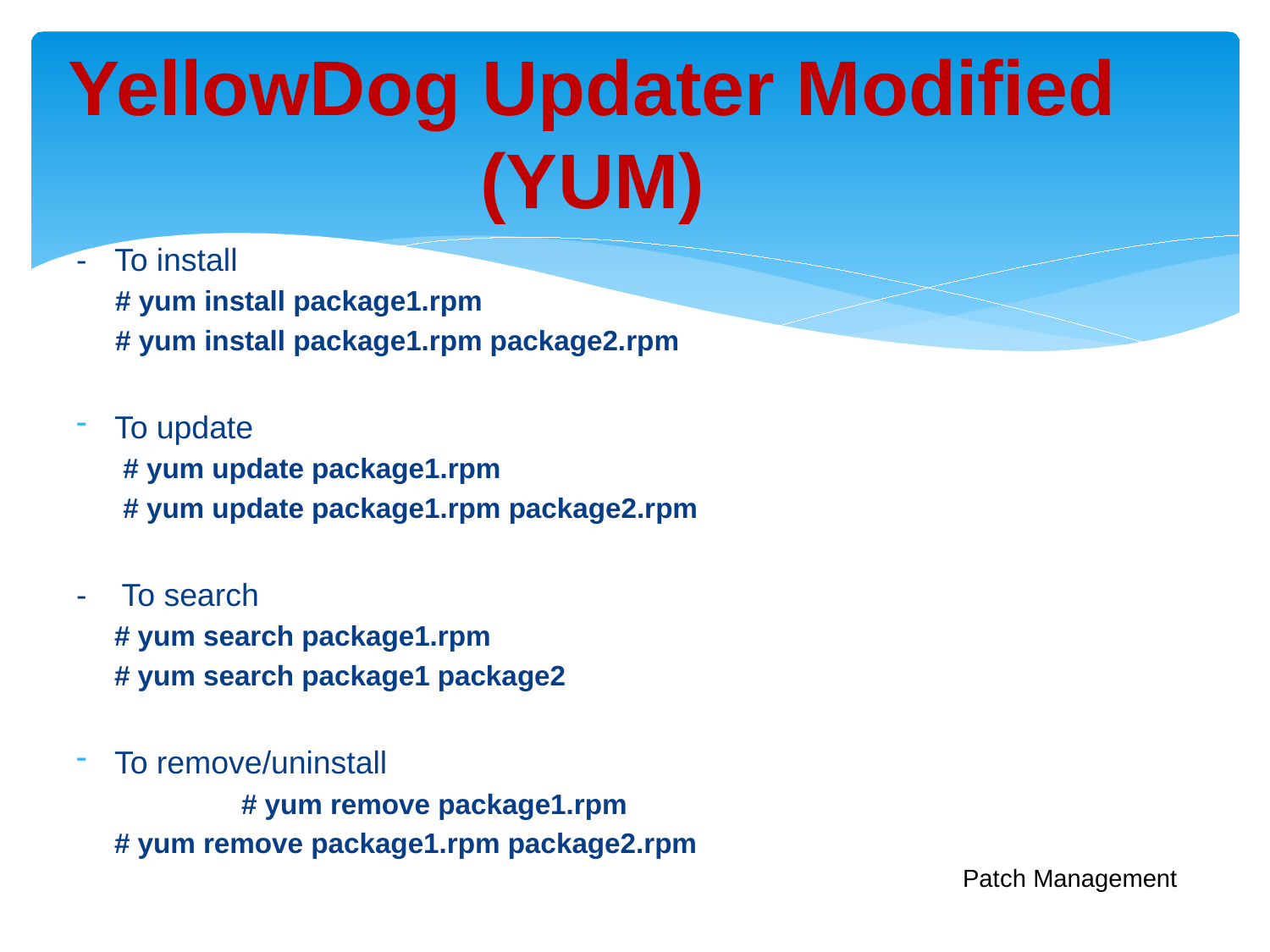

# YellowDog Updater Modified (YUM)
- 	To install
     # yum install package1.rpm
     # yum install package1.rpm package2.rpm

To update
      # yum update package1.rpm
      # yum update package1.rpm package2.rpm

-    To search
	# yum search package1.rpm
	# yum search package1 package2

To remove/uninstall
		# yum remove package1.rpm
	# yum remove package1.rpm package2.rpm
Patch Management